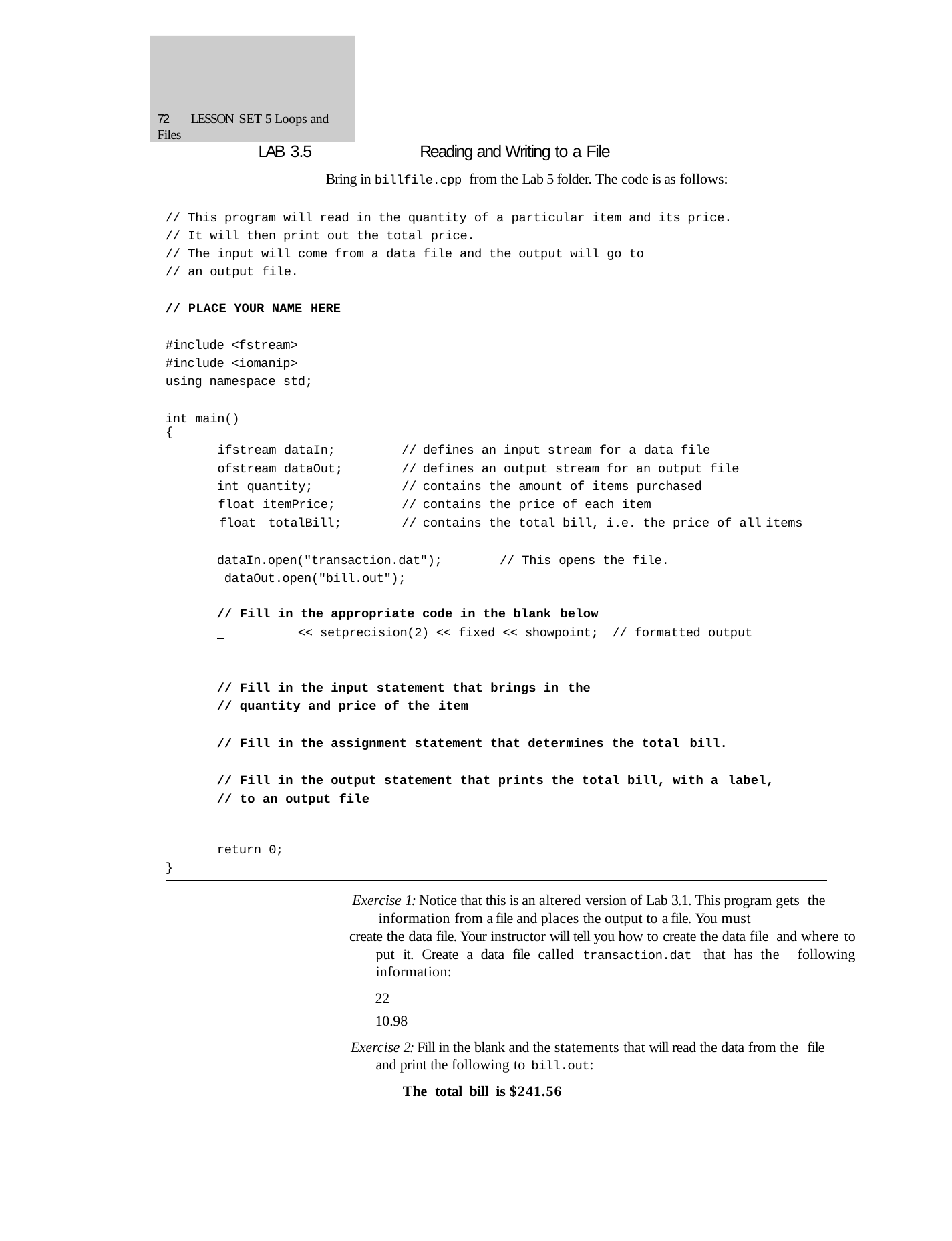

72	LESSON SET 5 Loops and Files
LAB 3.5	Reading and Writing to a File
Bring in billfile.cpp from the Lab 5 folder. The code is as follows:

// This program will read in the quantity of a particular item and its price.
// It will then print out the total price.
// The input will come from a data file and the output will go to
// an output file.

// PLACE YOUR NAME HERE

#include <fstream>  #include <iomanip>  using namespace std;

int main()

| { |  |  |  |
| --- | --- | --- | --- |
| ifstream dataIn; | // | defines an input stream for a data file |  |
| ofstream dataOut; | // | defines an output stream for an output file |  |
| int quantity; | // | contains the amount of items purchased |  |
| float itemPrice; | // | contains the price of each item |  |
| float totalBill; | // | contains the total bill, i.e. the price of all | items |
dataIn.open("transaction.dat");  dataOut.open("bill.out");
// This opens the file.
// Fill in the appropriate code in the blank below
 	<< setprecision(2) << fixed << showpoint;	// formatted output

// Fill in the input statement that brings in the
// quantity and price of the item

// Fill in the assignment statement that determines the total bill.

// Fill in the output statement that prints the total bill, with a label,
// to an output file
return 0;
}

Exercise 1: Notice that this is an altered version of Lab 3.1. This program gets  the information from a file and places the output to a file. You must
create the data file. Your instructor will tell you how to create the data file  and where to put it. Create a data file called transaction.dat that has the  following information:
22
10.98
Exercise 2: Fill in the blank and the statements that will read the data from the  file and print the following to bill.out:
The  total  bill  is $241.56